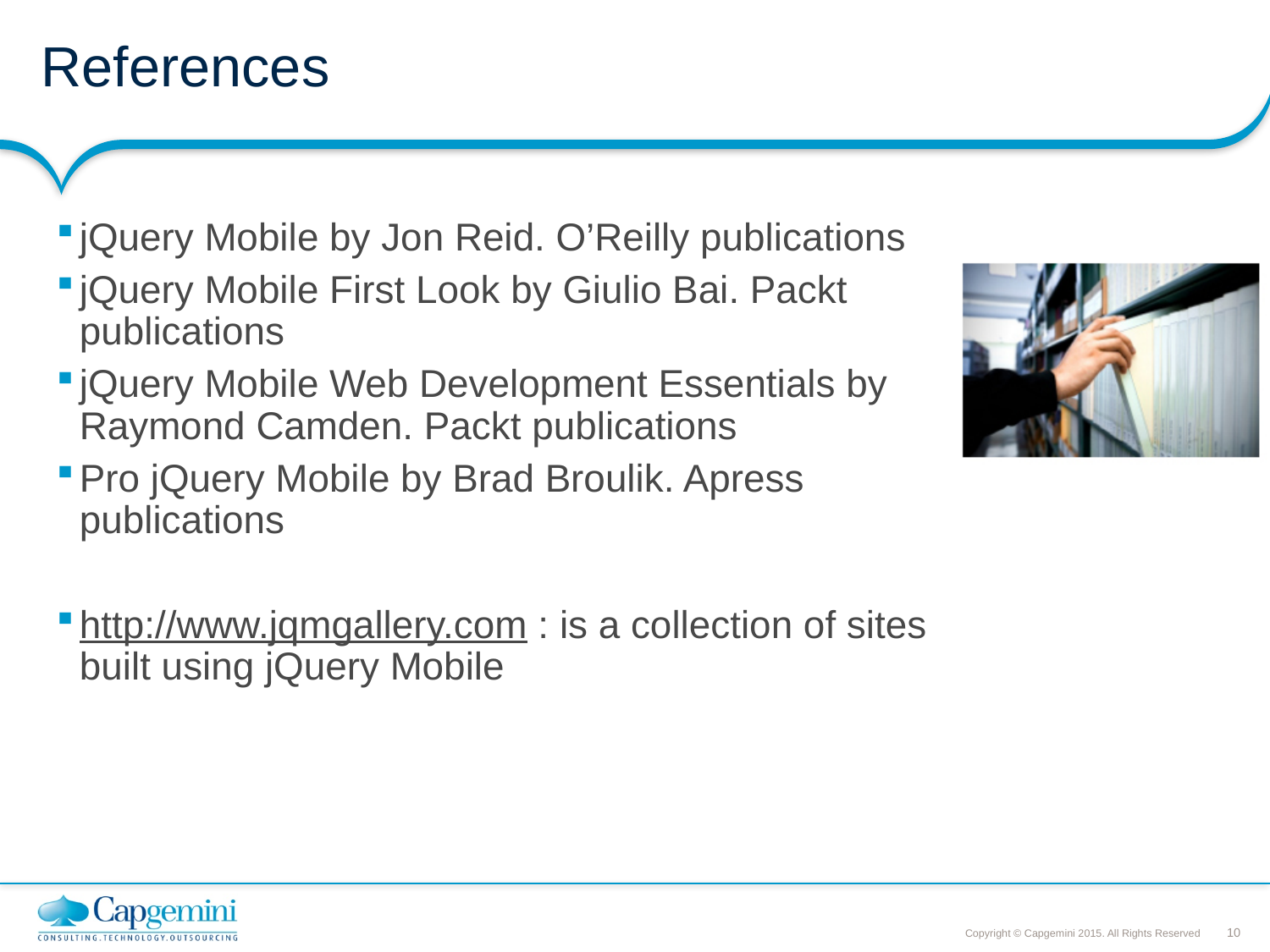

# References
jQuery Mobile by Jon Reid. O’Reilly publications
jQuery Mobile First Look by Giulio Bai. Packt publications
jQuery Mobile Web Development Essentials by Raymond Camden. Packt publications
Pro jQuery Mobile by Brad Broulik. Apress publications

http://www.jqmgallery.com : is a collection of sites built using jQuery Mobile